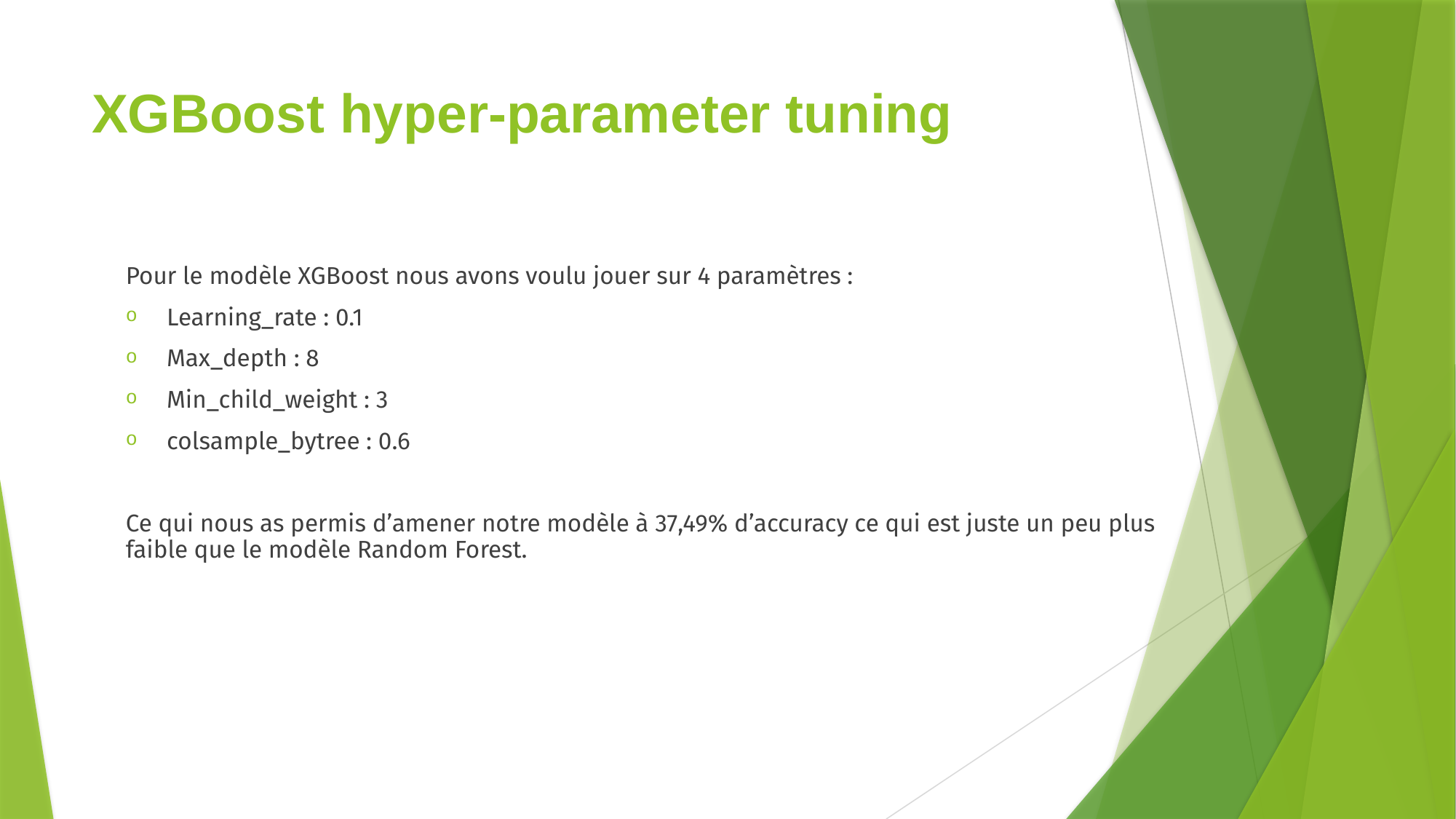

# XGBoost hyper-parameter tuning
Pour le modèle XGBoost nous avons voulu jouer sur 4 paramètres :
Learning_rate : 0.1
Max_depth : 8
Min_child_weight : 3
colsample_bytree : 0.6

Ce qui nous as permis d’amener notre modèle à 37,49% d’accuracy ce qui est juste un peu plus faible que le modèle Random Forest.